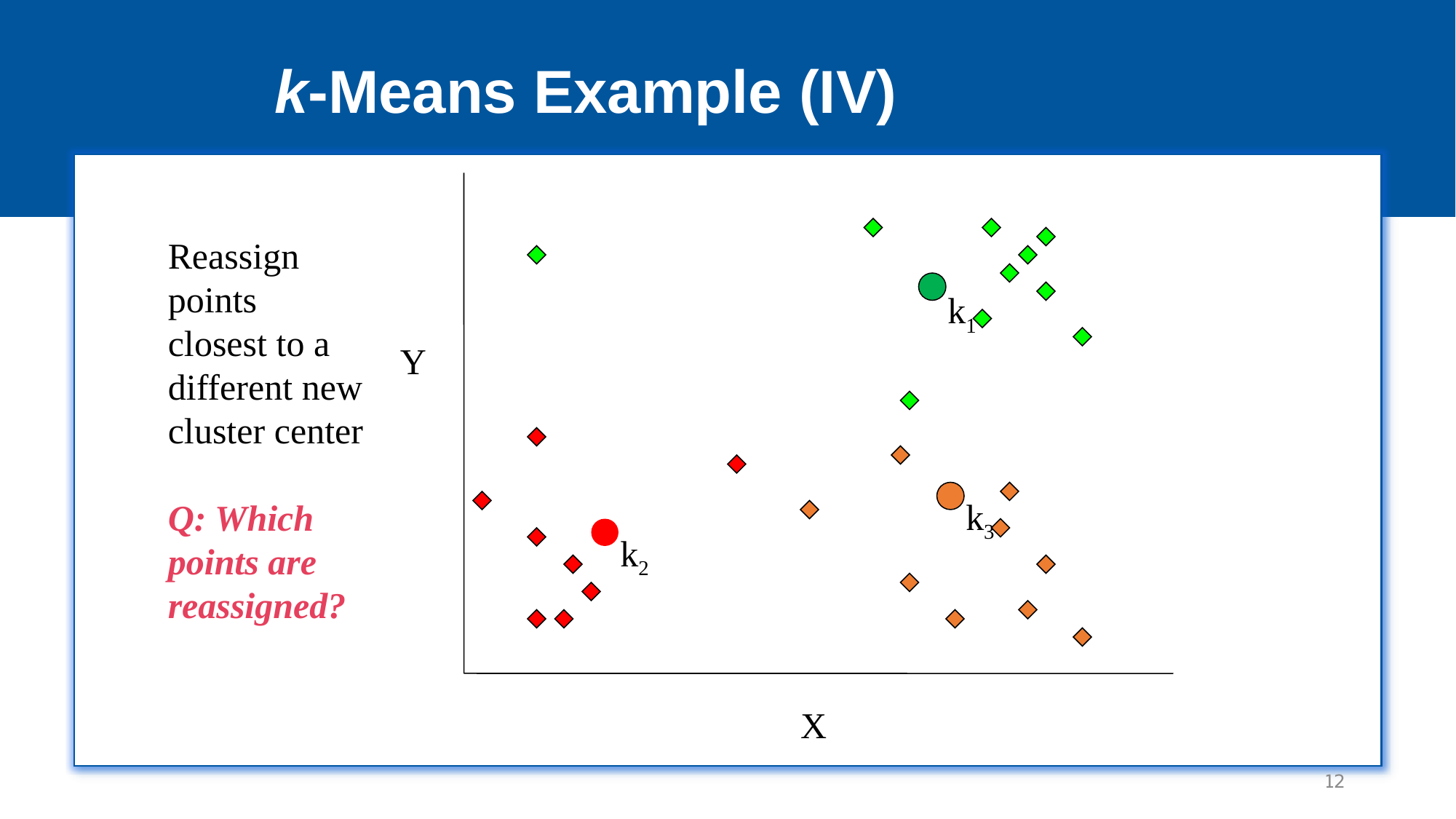

# k-Means Example (IV)

Y
X

Reassign
points
closest to a different new cluster center

Q: Which points are reassigned?

k1

k3

k2

12